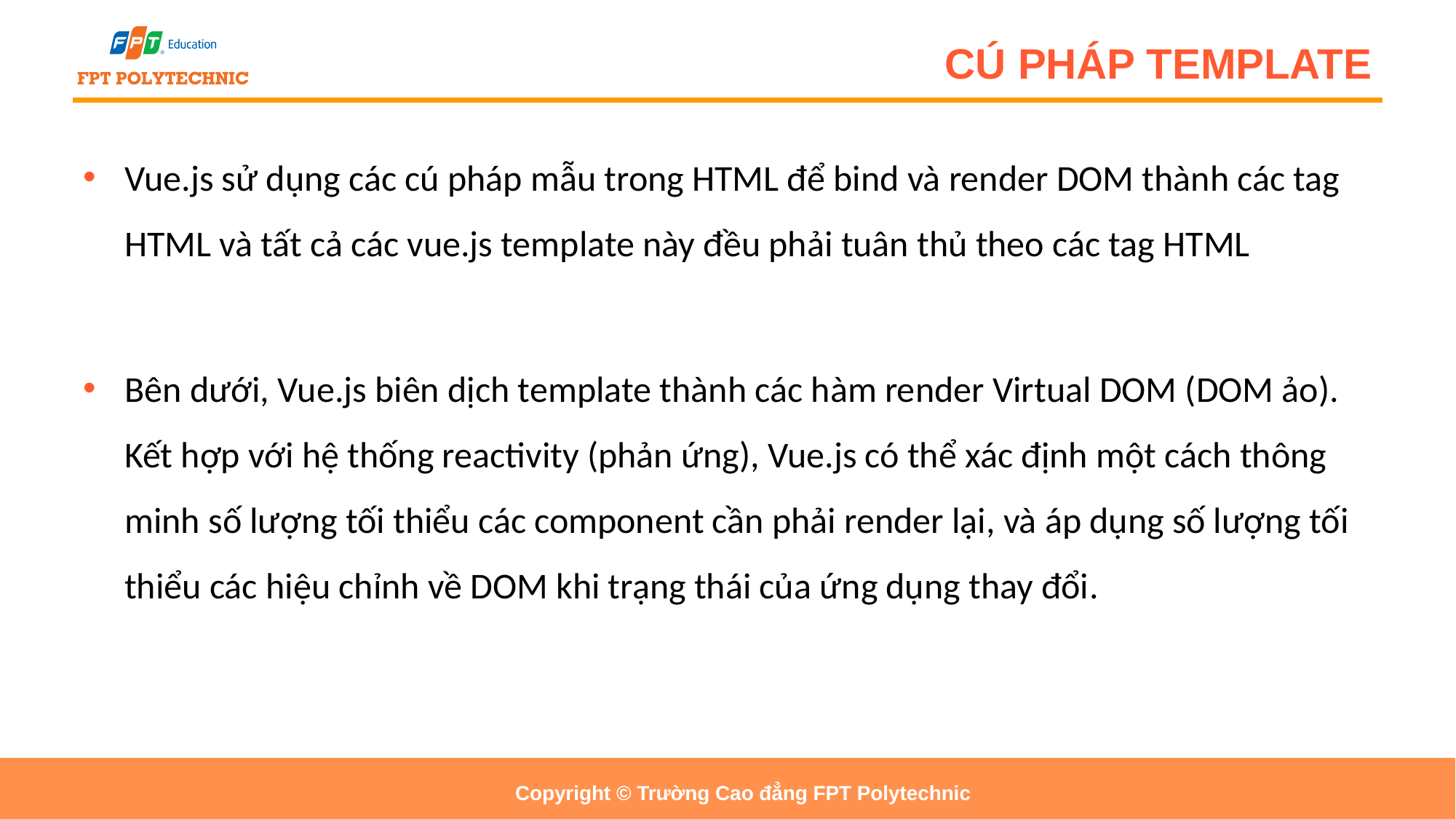

# CÚ PHÁP TEMPLATE
Vue.js sử dụng các cú pháp mẫu trong HTML để bind và render DOM thành các tag HTML và tất cả các vue.js template này đều phải tuân thủ theo các tag HTML

Bên dưới, Vue.js biên dịch template thành các hàm render Virtual DOM (DOM ảo). Kết hợp với hệ thống reactivity (phản ứng), Vue.js có thể xác định một cách thông minh số lượng tối thiểu các component cần phải render lại, và áp dụng số lượng tối thiểu các hiệu chỉnh về DOM khi trạng thái của ứng dụng thay đổi.

Copyright © Trường Cao đẳng FPT Polytechnic